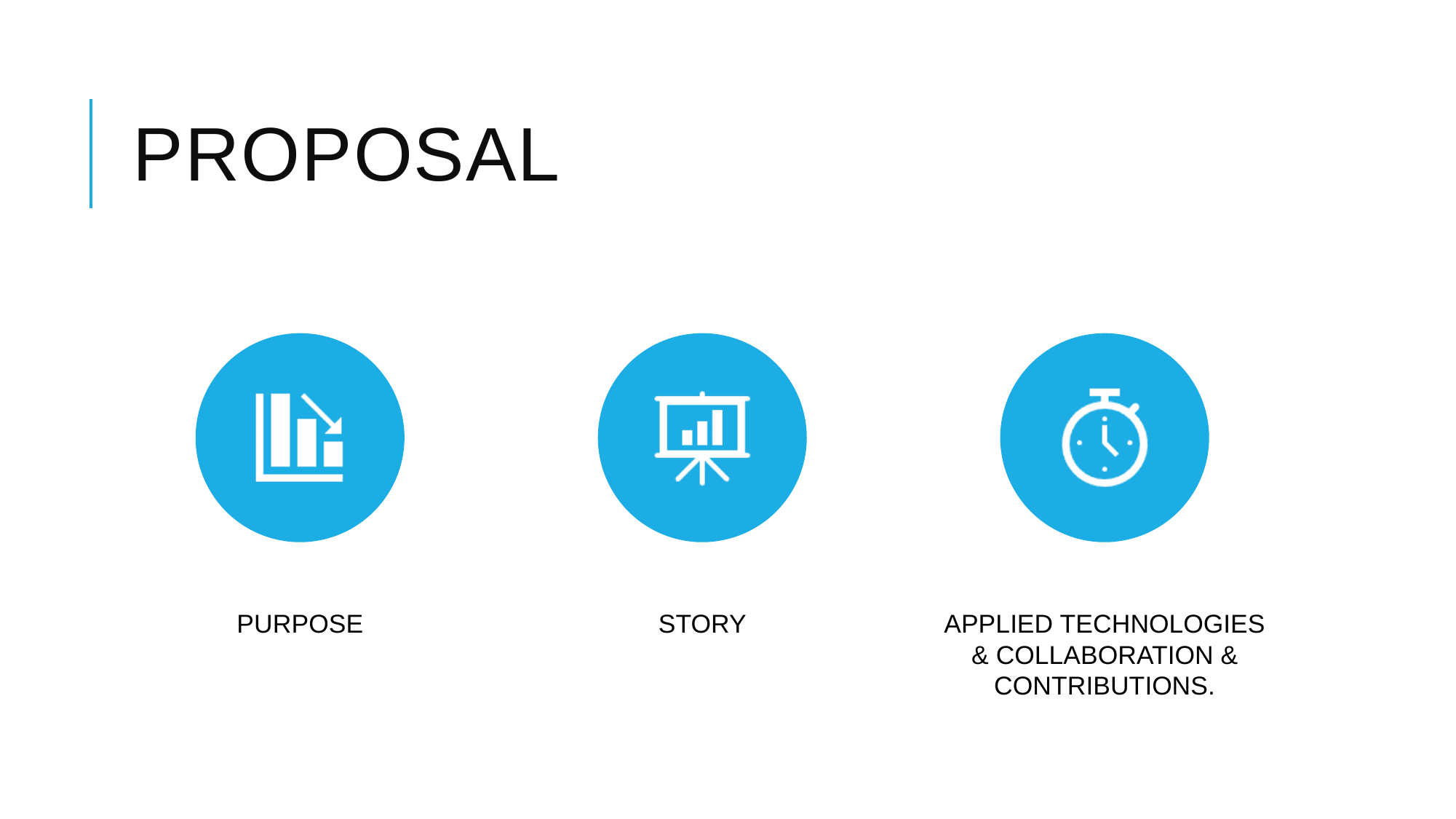

# proposal
purpose
story
Applied technologies & collaboration & contributions.